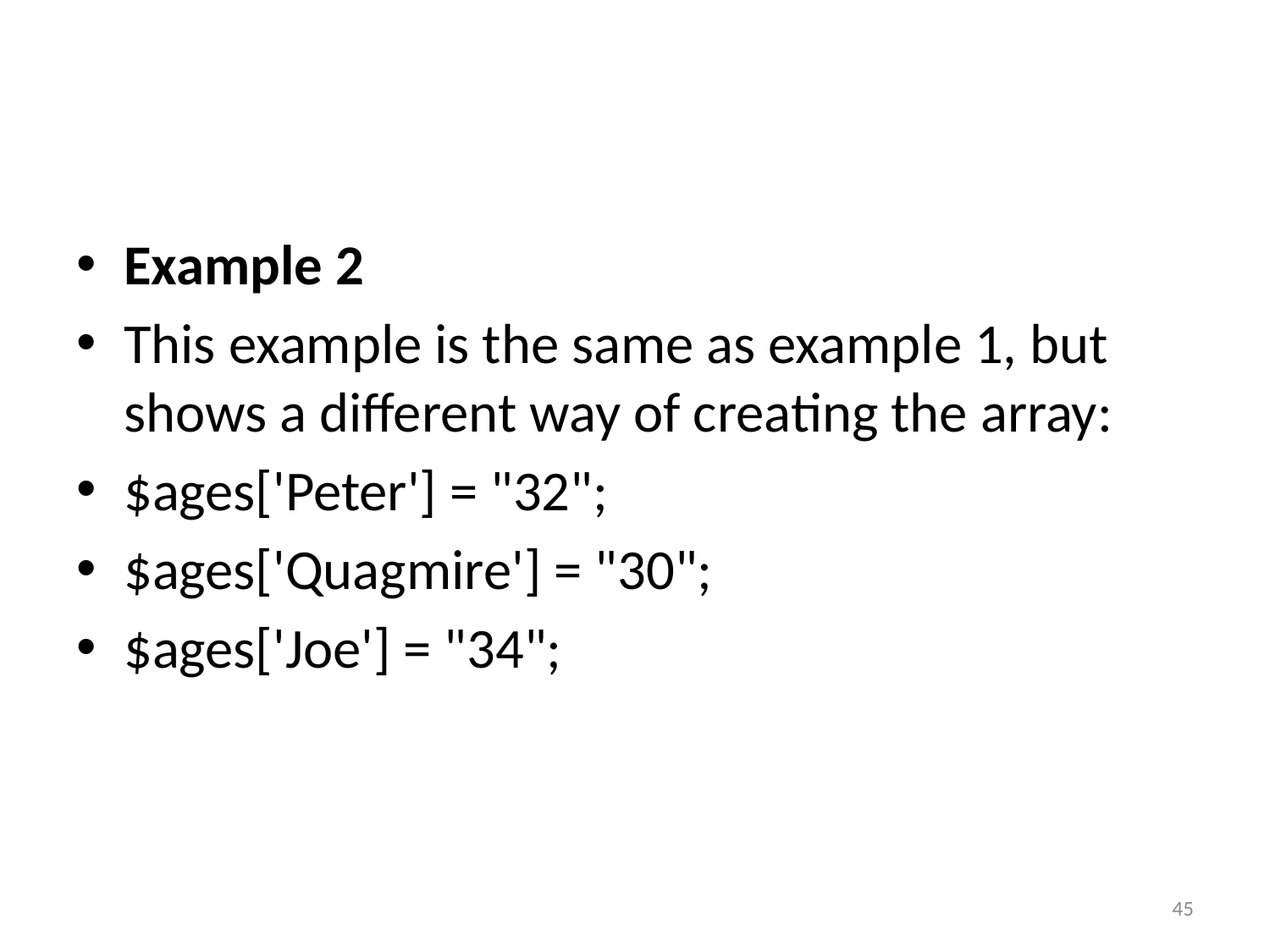

#
Example 2
This example is the same as example 1, but shows a different way of creating the array:
$ages['Peter'] = "32";
$ages['Quagmire'] = "30";
$ages['Joe'] = "34";
45